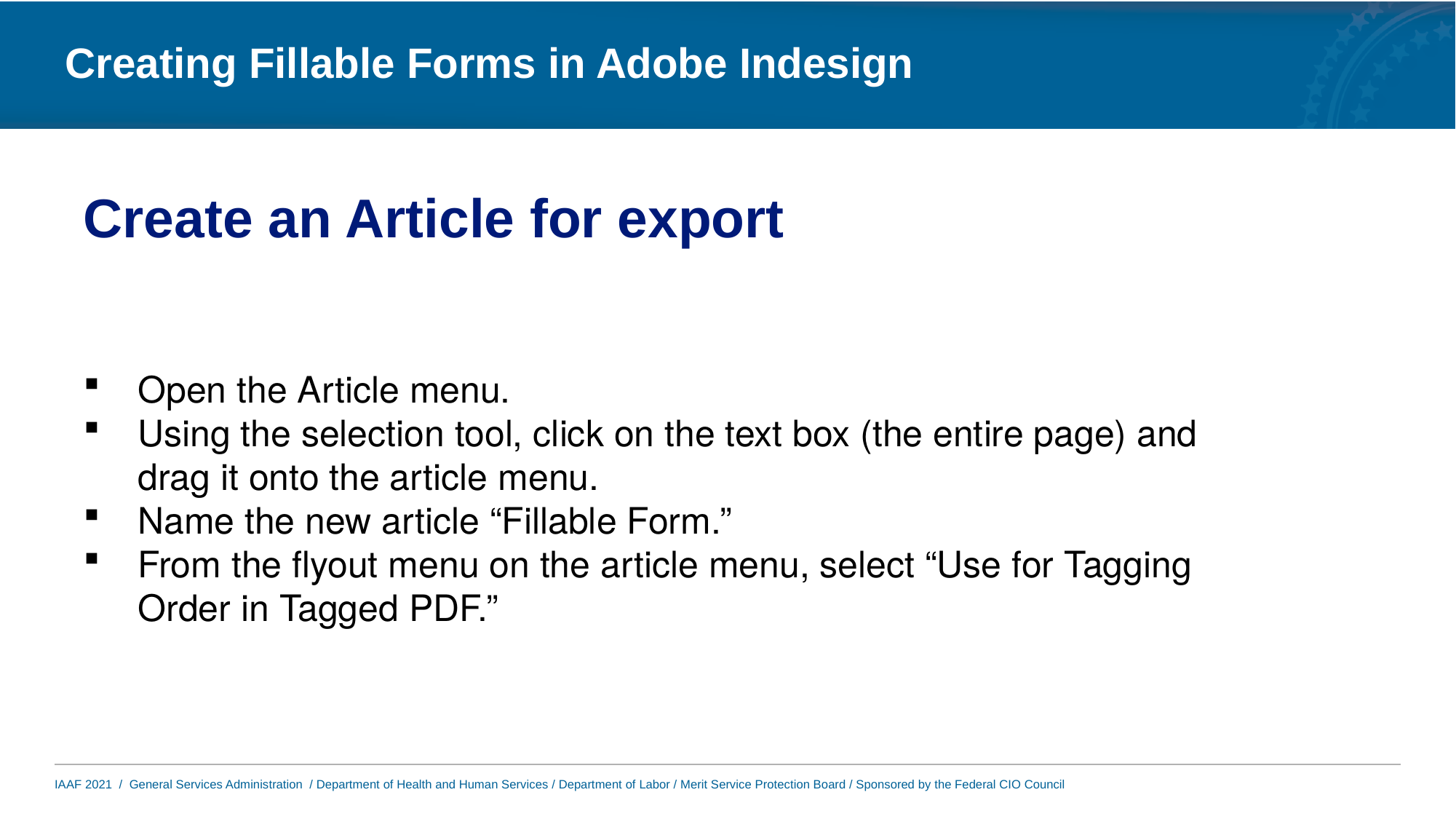

# Create an Article for export
Open the Article menu.
Using the selection tool, click on the text box (the entire page) and drag it onto the article menu.
Name the new article “Fillable Form.”
From the flyout menu on the article menu, select “Use for Tagging Order in Tagged PDF.”